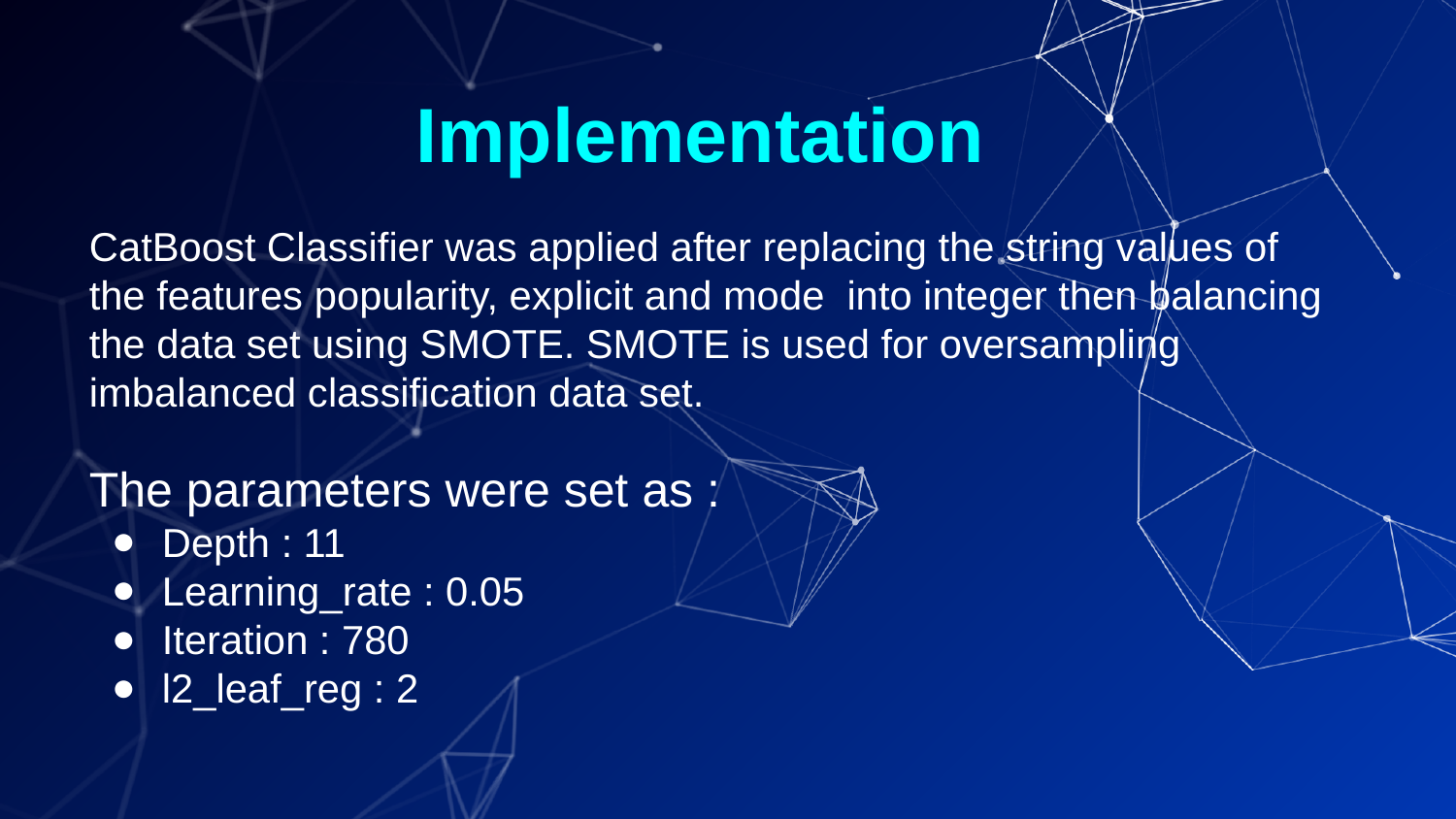

Implementation
CatBoost Classifier was applied after replacing the string values of the features popularity, explicit and mode  into integer then balancing the data set using SMOTE. SMOTE is used for oversampling imbalanced classification data set.
The parameters were set as :
Depth : 11
Learning_rate : 0.05
Iteration : 780
l2_leaf_reg : 2